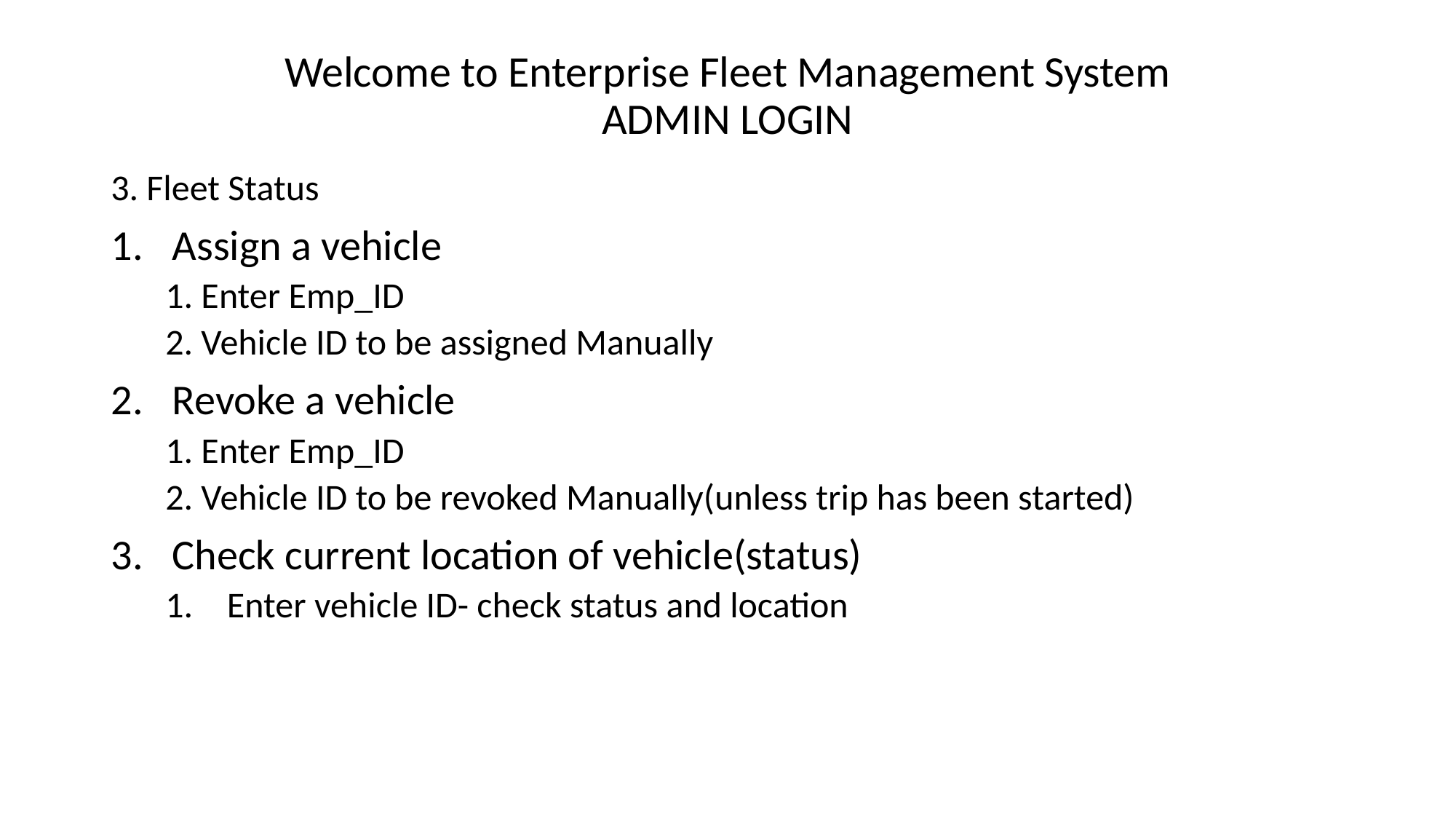

# Welcome to Enterprise Fleet Management System ADMIN LOGIN
3. Fleet Status
Assign a vehicle
1. Enter Emp_ID
2. Vehicle ID to be assigned Manually
Revoke a vehicle
1. Enter Emp_ID
2. Vehicle ID to be revoked Manually(unless trip has been started)
Check current location of vehicle(status)
Enter vehicle ID- check status and location